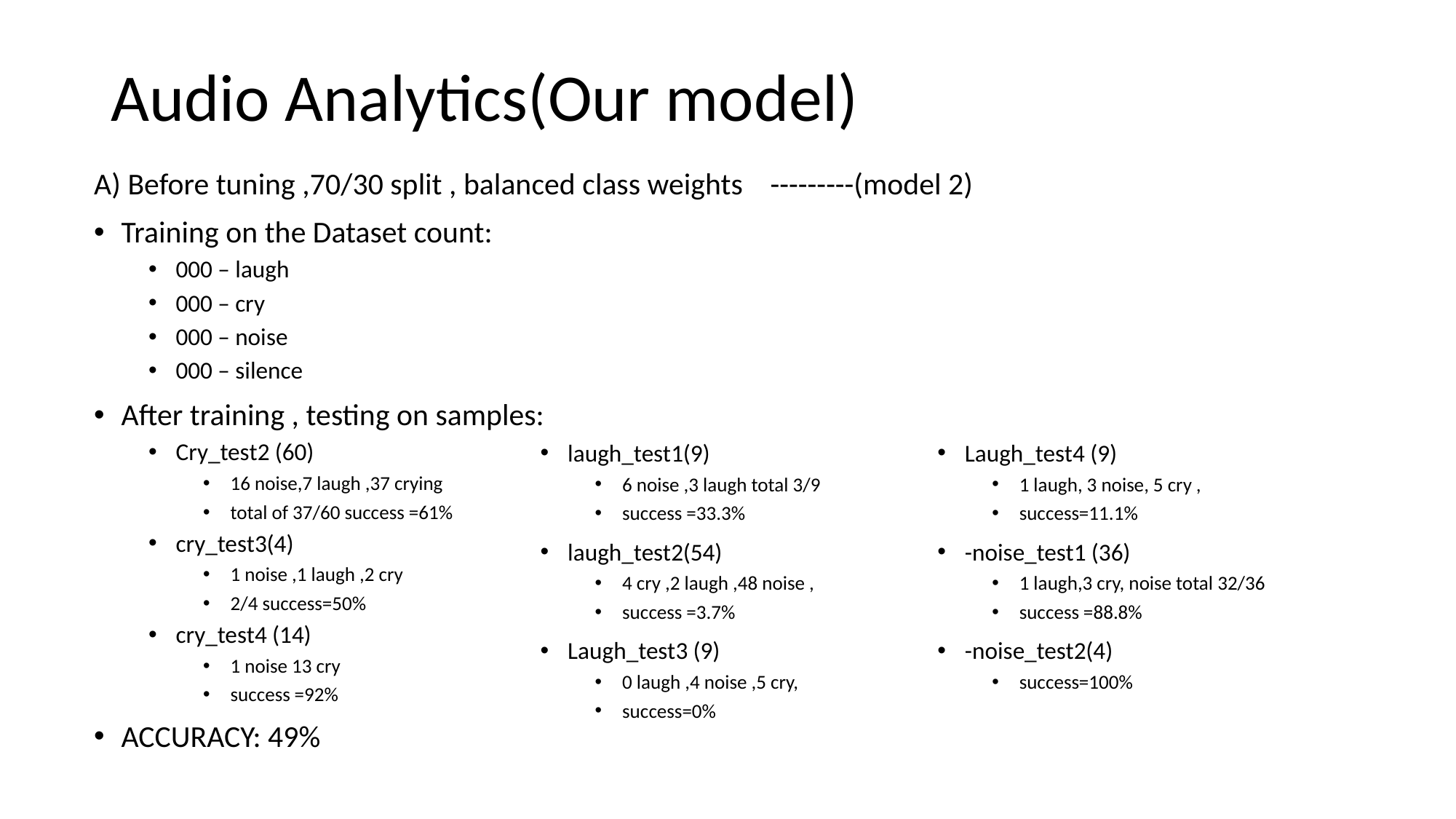

# Audio Analytics(Our model)
A) Before tuning ,70/30 split , balanced class weights    ---------(model 2)
Training on the Dataset count:
000 – laugh
000 – cry
000 – noise
000 – silence
After training , testing on samples:
Cry_test2 (60)
16 noise,7 laugh ,37 crying
total of 37/60 success =61%
cry_test3(4)
1 noise ,1 laugh ,2 cry
2/4 success=50%
cry_test4 (14)
1 noise 13 cry
success =92%
ACCURACY: 49%

Laugh_test4 (9)
1 laugh, 3 noise, 5 cry ,
success=11.1%
-noise_test1 (36)
1 laugh,3 cry, noise total 32/36
success =88.8%
-noise_test2(4)
success=100%
laugh_test1(9)
6 noise ,3 laugh total 3/9
success =33.3%
laugh_test2(54)
4 cry ,2 laugh ,48 noise ,
success =3.7%
Laugh_test3 (9)
0 laugh ,4 noise ,5 cry,
success=0%